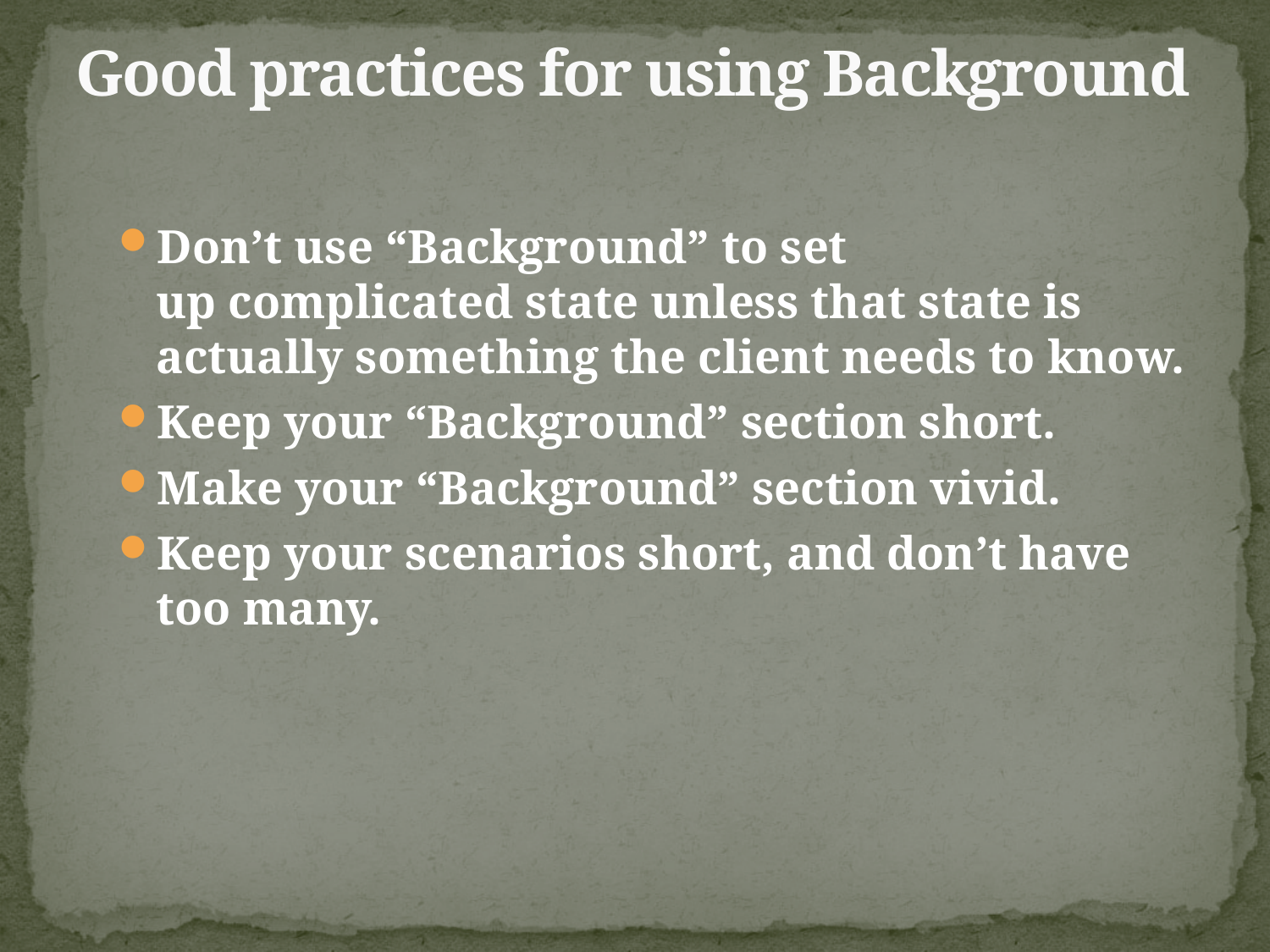

# Good practices for using Background
Don’t use “Background” to set up complicated state unless that state is actually something the client needs to know.
Keep your “Background” section short.
Make your “Background” section vivid.
Keep your scenarios short, and don’t have too many.